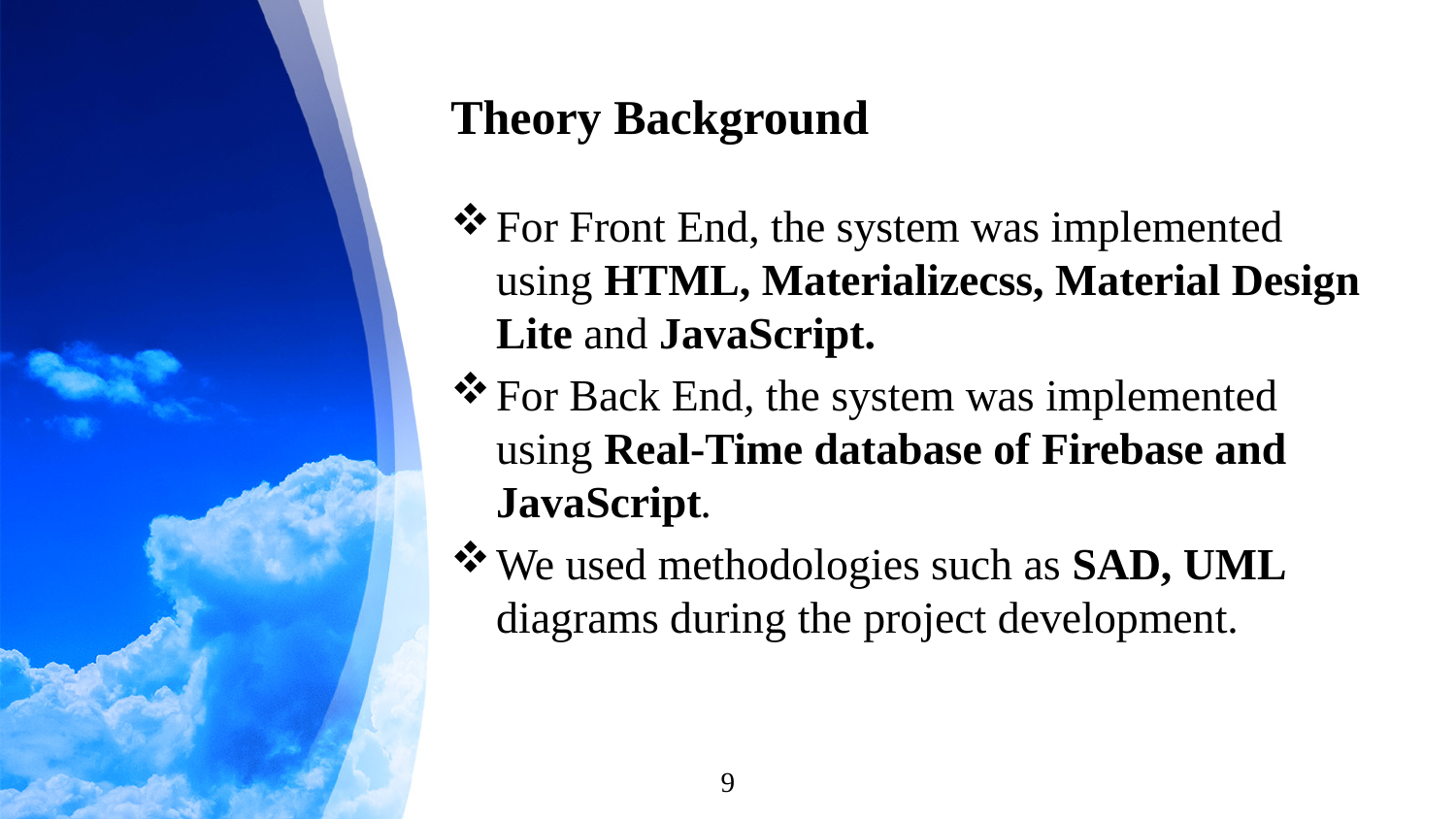

# Theory Background
For Front End, the system was implemented using HTML, Materializecss, Material Design Lite and JavaScript.
For Back End, the system was implemented using Real-Time database of Firebase and JavaScript.
We used methodologies such as SAD, UML diagrams during the project development.

9